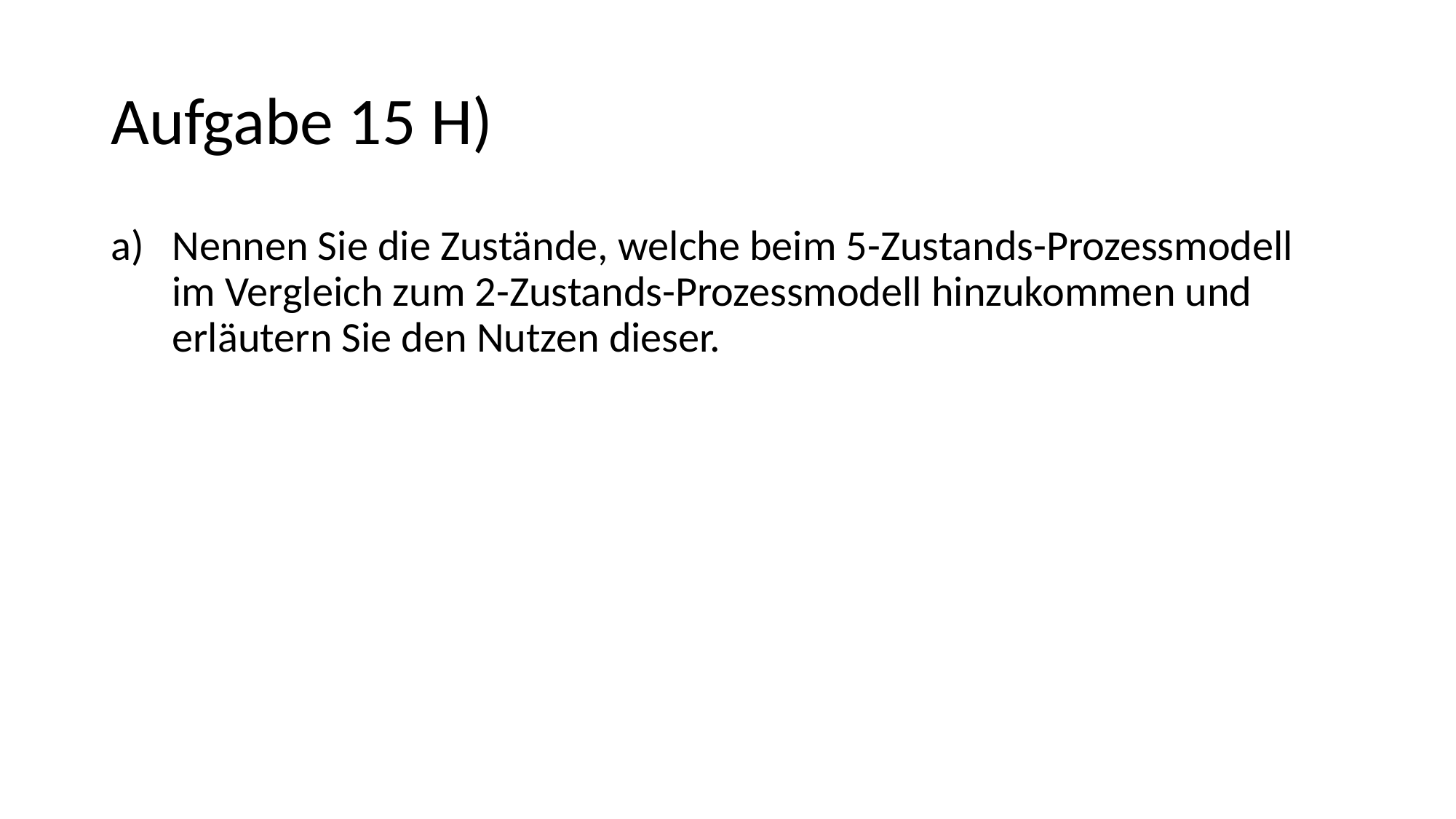

# Aufgabe 15 H)
Nennen Sie die Zustände, welche beim 5-Zustands-Prozessmodell im Vergleich zum 2-Zustands-Prozessmodell hinzukommen und erläutern Sie den Nutzen dieser.